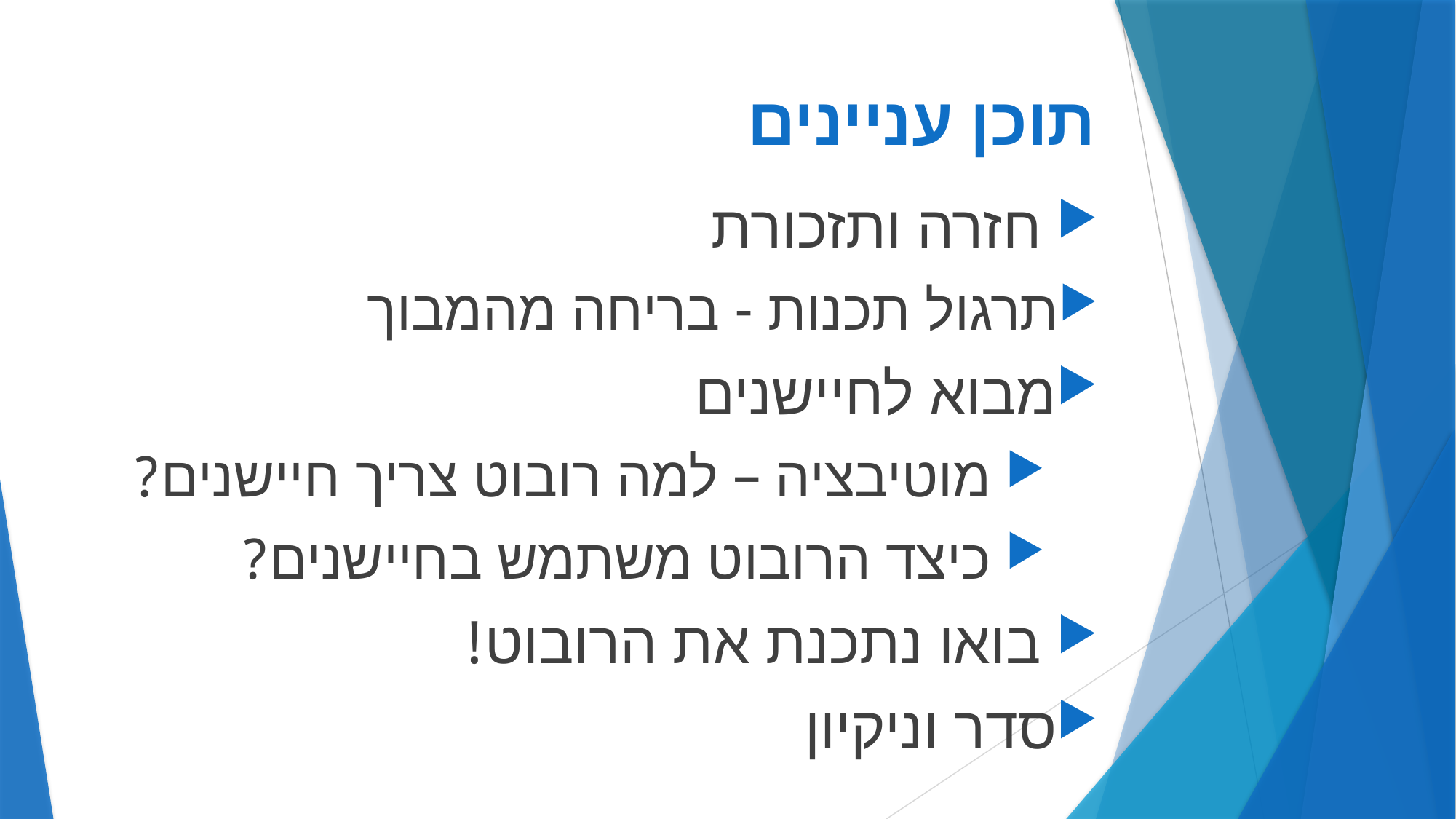

# תוכן עניינים
 חזרה ותזכורת
תרגול תכנות - בריחה מהמבוך
מבוא לחיישנים
 מוטיבציה – למה רובוט צריך חיישנים?
 כיצד הרובוט משתמש בחיישנים?
 בואו נתכנת את הרובוט!
סדר וניקיון